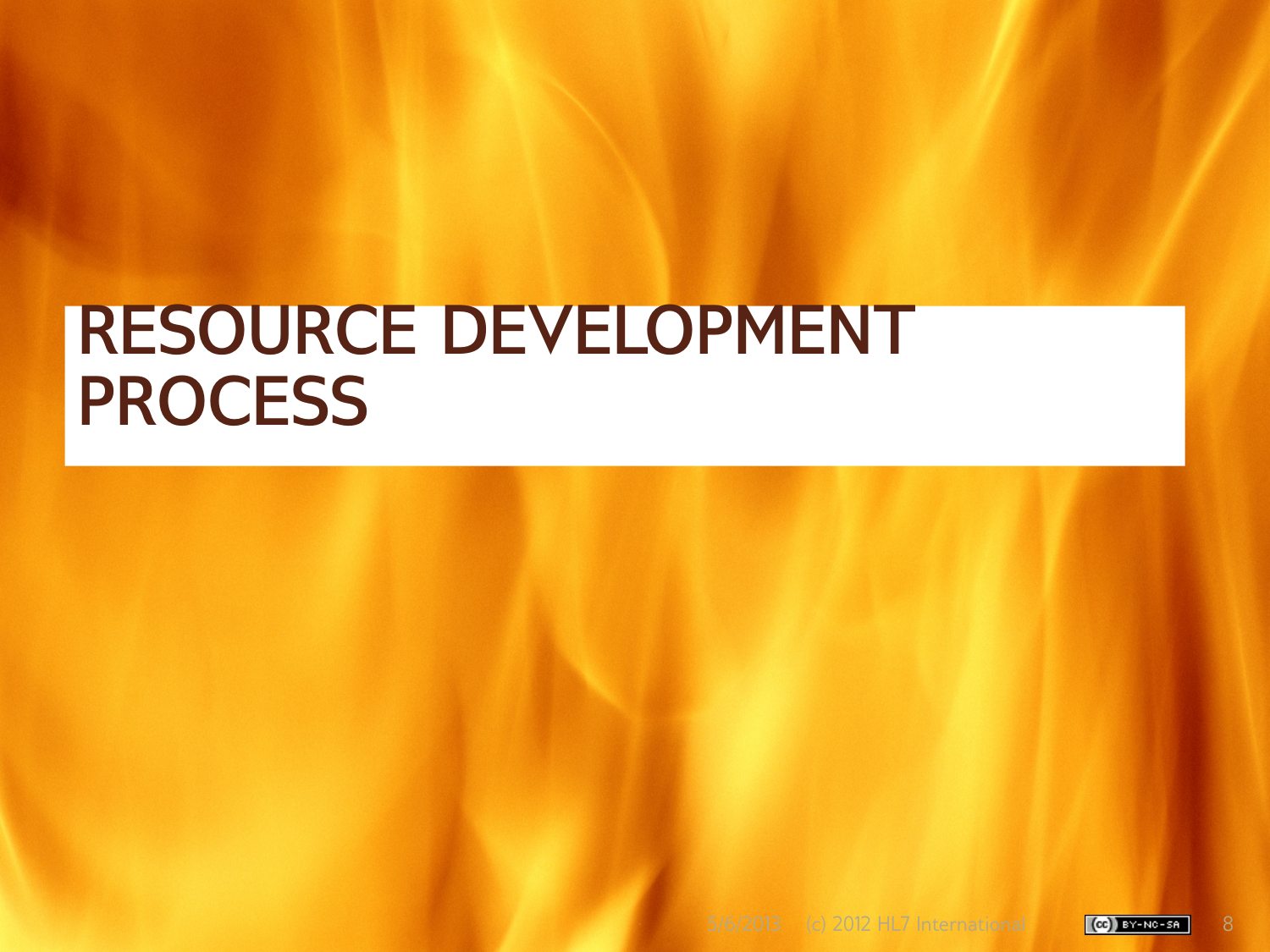

# Resource Development Process
5/6/2013
(c) 2012 HL7 International
8